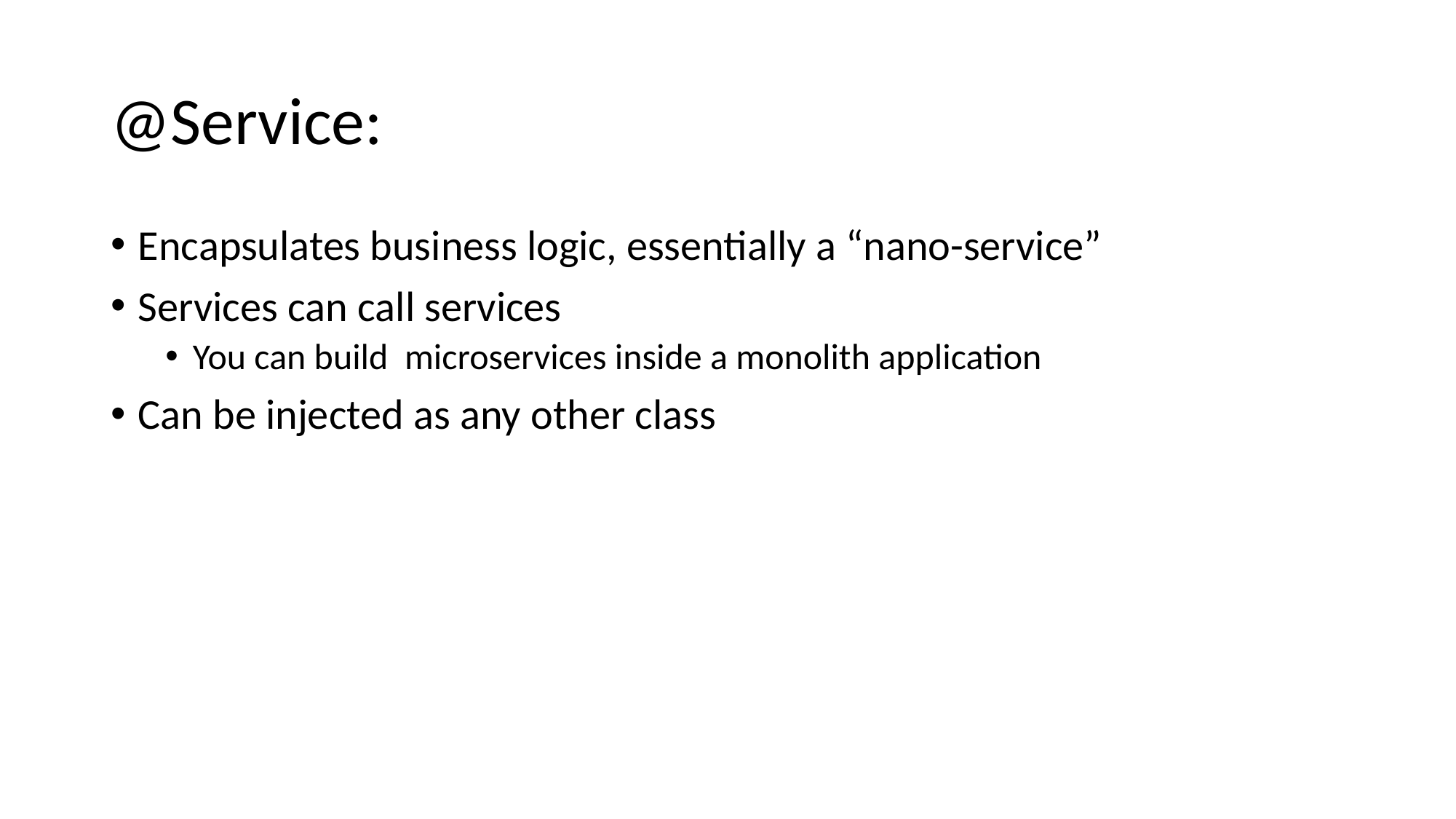

# @Service:
Encapsulates business logic, essentially a “nano-service”
Services can call services
You can build  microservices inside a monolith application
Can be injected as any other class